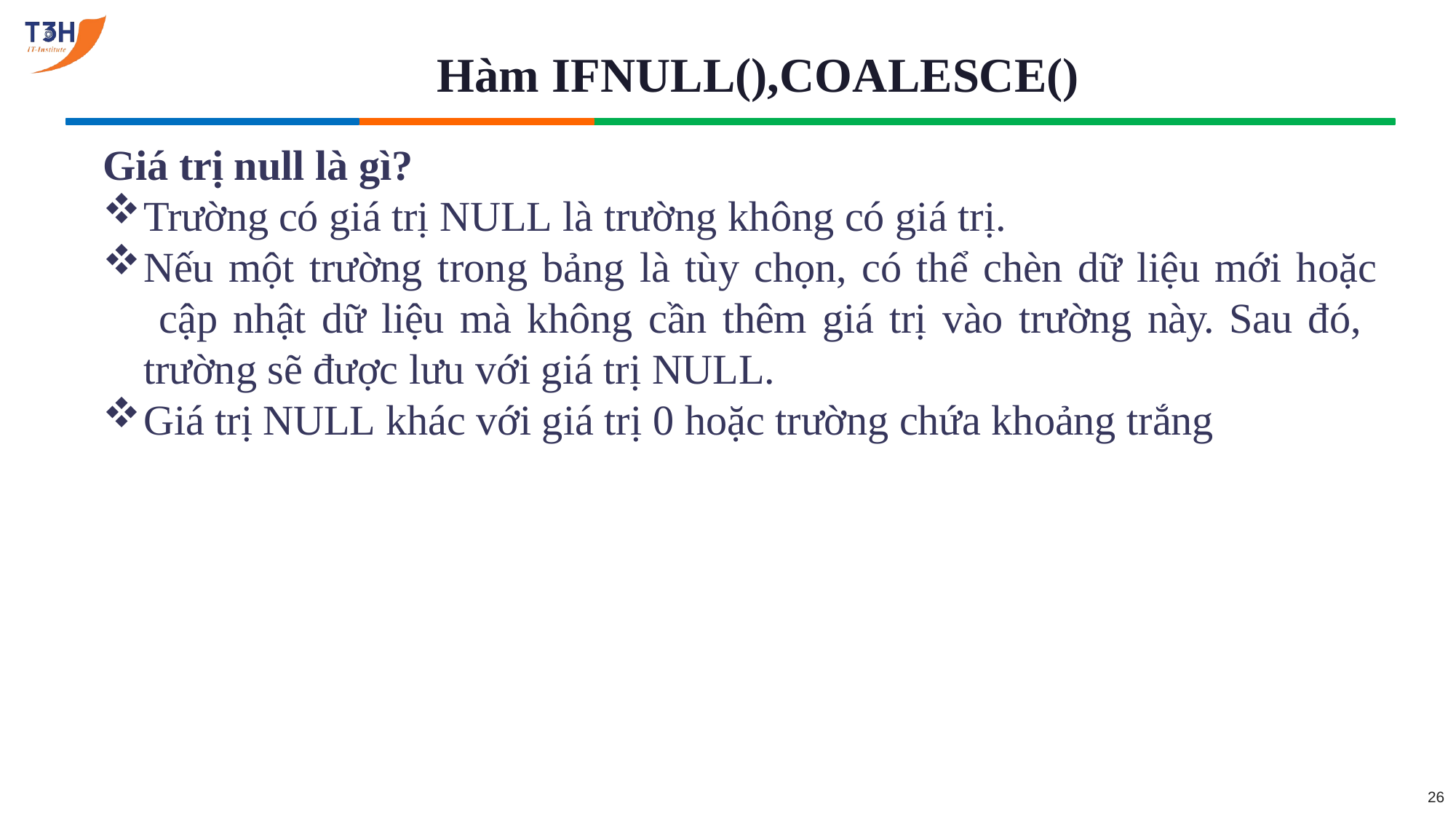

# Hàm IFNULL(),COALESCE()
Giá trị null là gì?
Trường có giá trị NULL là trường không có giá trị.
Nếu một trường trong bảng là tùy chọn, có thể chèn dữ liệu mới hoặc  cập nhật dữ liệu mà không cần thêm giá trị vào trường này. Sau đó,  trường sẽ được lưu với giá trị NULL.
Giá trị NULL khác với giá trị 0 hoặc trường chứa khoảng trắng
26